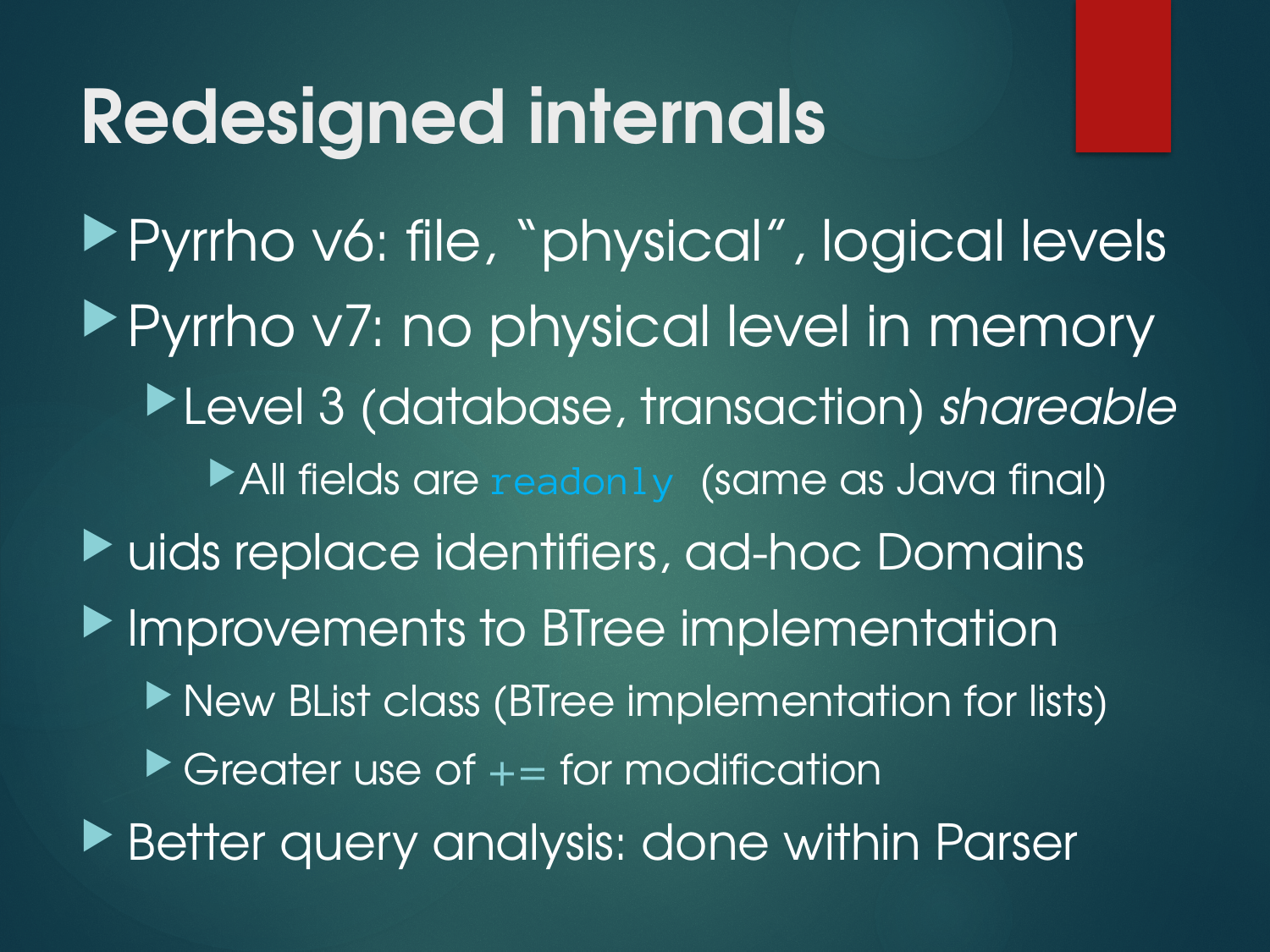

# Redesigned internals
Pyrrho v6: file, “physical”, logical levels
Pyrrho v7: no physical level in memory
Level 3 (database, transaction) shareable
All fields are readonly (same as Java final)
uids replace identifiers, ad-hoc Domains
Improvements to BTree implementation
New BList class (BTree implementation for lists)
Greater use of += for modification
Better query analysis: done within Parser